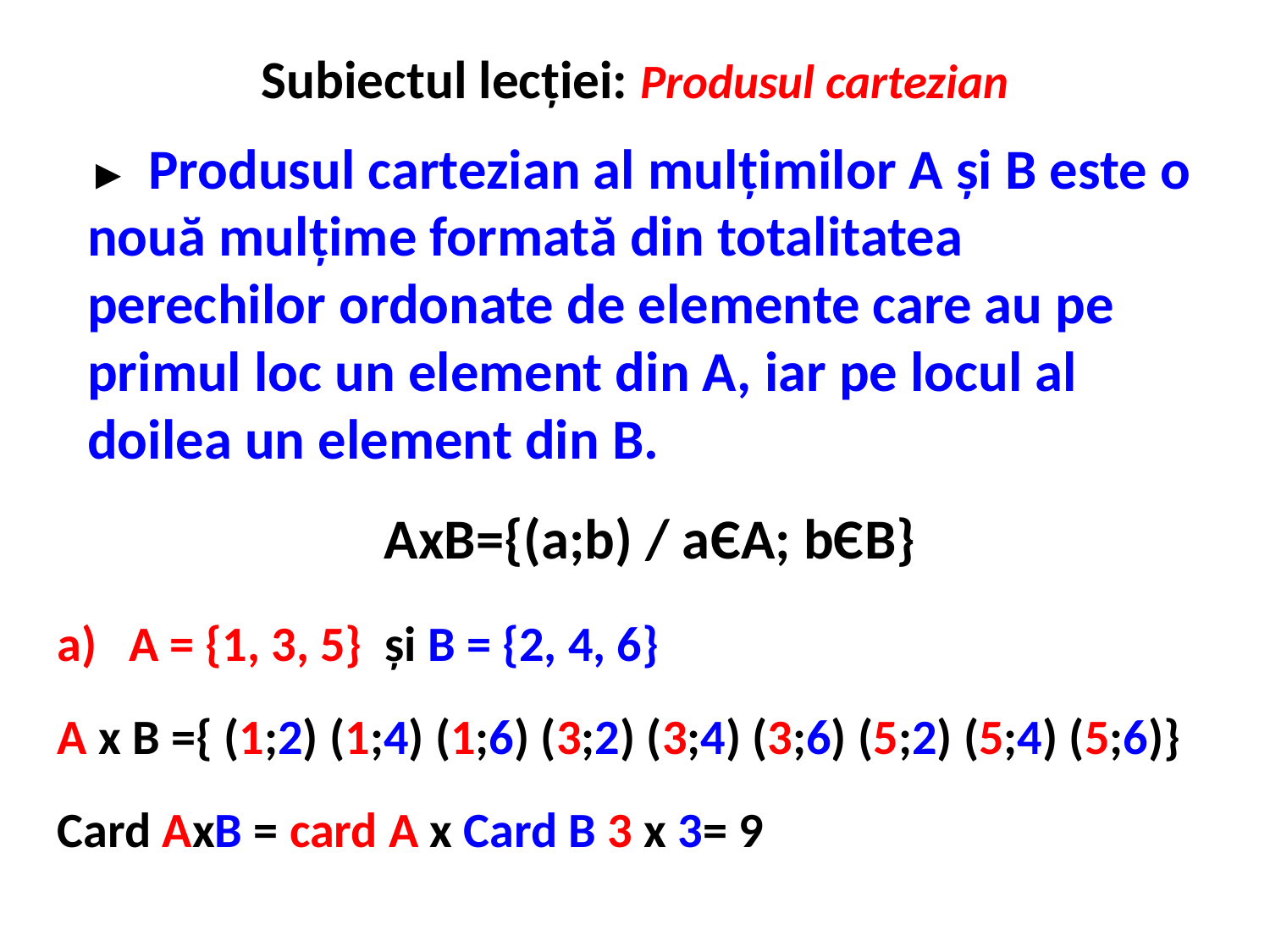

# Subiectul lecției: Produsul cartezian
►  Produsul cartezian al mulţimilor A şi B este o nouă mulţime formată din totalitatea perechilor ordonate de elemente care au pe primul loc un element din A, iar pe locul al doilea un element din B.
AxB={(a;b) / aЄA; bЄB}
A = {1, 3, 5}  și B = {2, 4, 6}

A x B ={ (1;2) (1;4) (1;6) (3;2) (3;4) (3;6) (5;2) (5;4) (5;6)}

Card AxB = card A x Card B 3 x 3= 9